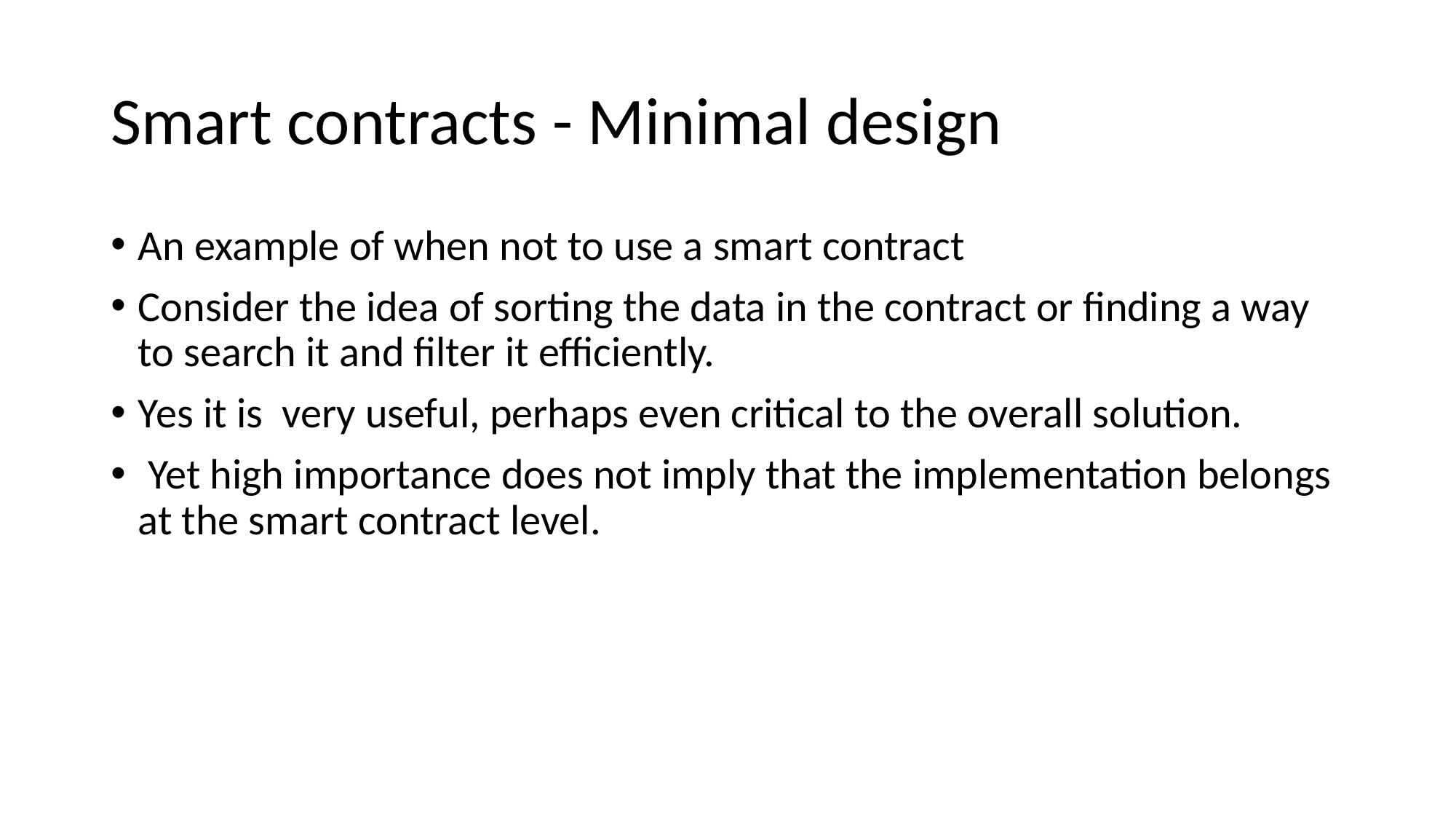

# Smart contracts - Minimal design
An example of when not to use a smart contract
Consider the idea of sorting the data in the contract or finding a way to search it and filter it efficiently.
Yes it is  very useful, perhaps even critical to the overall solution.
 Yet high importance does not imply that the implementation belongs at the smart contract level.